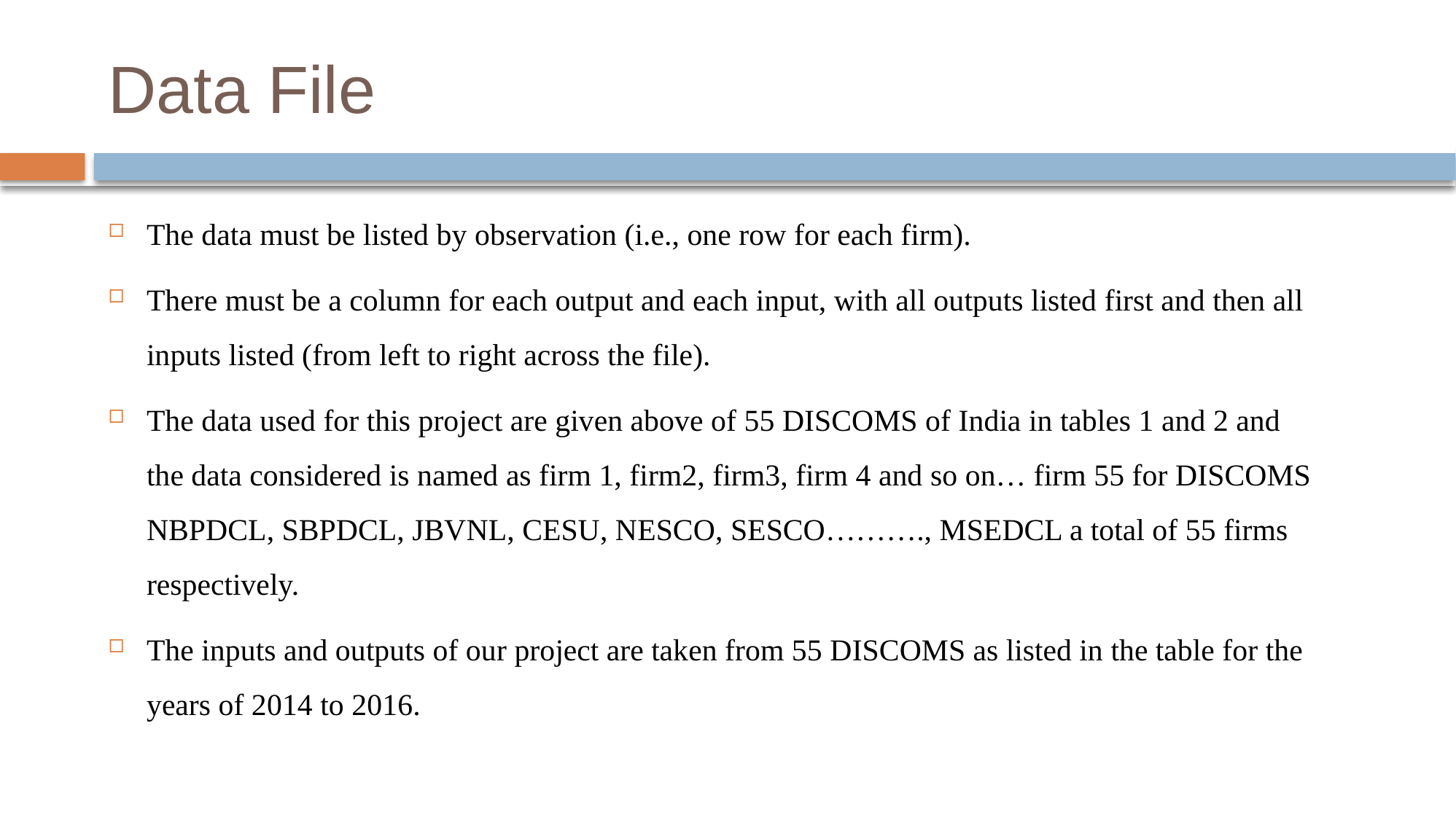

# Data File
The data must be listed by observation (i.e., one row for each firm).
There must be a column for each output and each input, with all outputs listed first and then all inputs listed (from left to right across the file).
The data used for this project are given above of 55 DISCOMS of India in tables 1 and 2 and the data considered is named as firm 1, firm2, firm3, firm 4 and so on… firm 55 for DISCOMS NBPDCL, SBPDCL, JBVNL, CESU, NESCO, SESCO………., MSEDCL a total of 55 firms respectively.
The inputs and outputs of our project are taken from 55 DISCOMS as listed in the table for the years of 2014 to 2016.